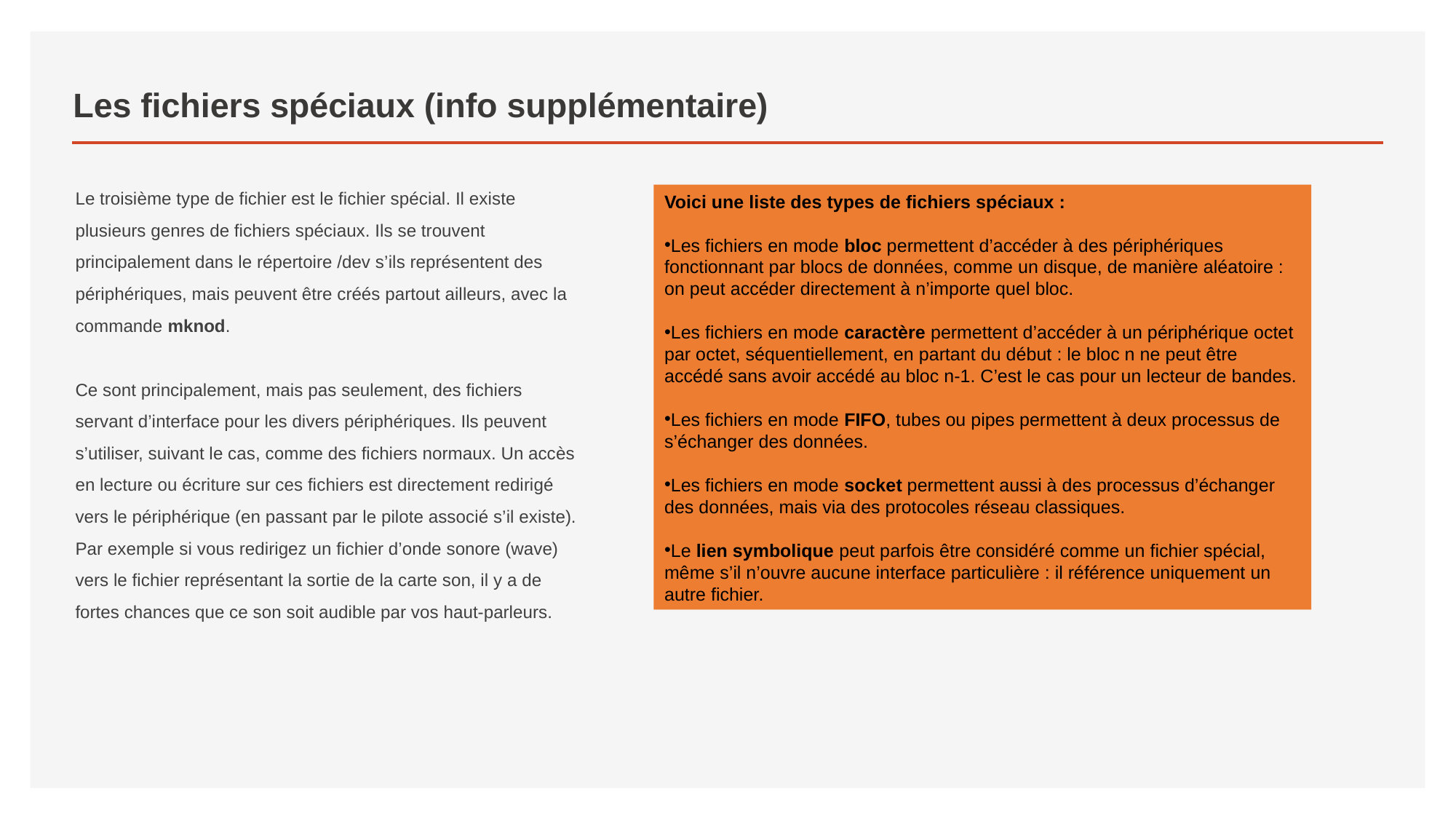

# Les fichiers spéciaux (info supplémentaire)
Le troisième type de fichier est le fichier spécial. Il existe plusieurs genres de fichiers spéciaux. Ils se trouvent principalement dans le répertoire /dev s’ils représentent des périphériques, mais peuvent être créés partout ailleurs, avec la commande mknod.
Ce sont principalement, mais pas seulement, des fichiers servant d’interface pour les divers périphériques. Ils peuvent s’utiliser, suivant le cas, comme des fichiers normaux. Un accès en lecture ou écriture sur ces fichiers est directement redirigé vers le périphérique (en passant par le pilote associé s’il existe). Par exemple si vous redirigez un fichier d’onde sonore (wave) vers le fichier représentant la sortie de la carte son, il y a de fortes chances que ce son soit audible par vos haut-parleurs.
Voici une liste des types de fichiers spéciaux :
Les fichiers en mode bloc permettent d’accéder à des périphériques fonctionnant par blocs de données, comme un disque, de manière aléatoire : on peut accéder directement à n’importe quel bloc.
Les fichiers en mode caractère permettent d’accéder à un périphérique octet par octet, séquentiellement, en partant du début : le bloc n ne peut être accédé sans avoir accédé au bloc n-1. C’est le cas pour un lecteur de bandes.
Les fichiers en mode FIFO, tubes ou pipes permettent à deux processus de s’échanger des données.
Les fichiers en mode socket permettent aussi à des processus d’échanger des données, mais via des protocoles réseau classiques.

Le lien symbolique peut parfois être considéré comme un fichier spécial, même s’il n’ouvre aucune interface particulière : il référence uniquement un autre fichier.